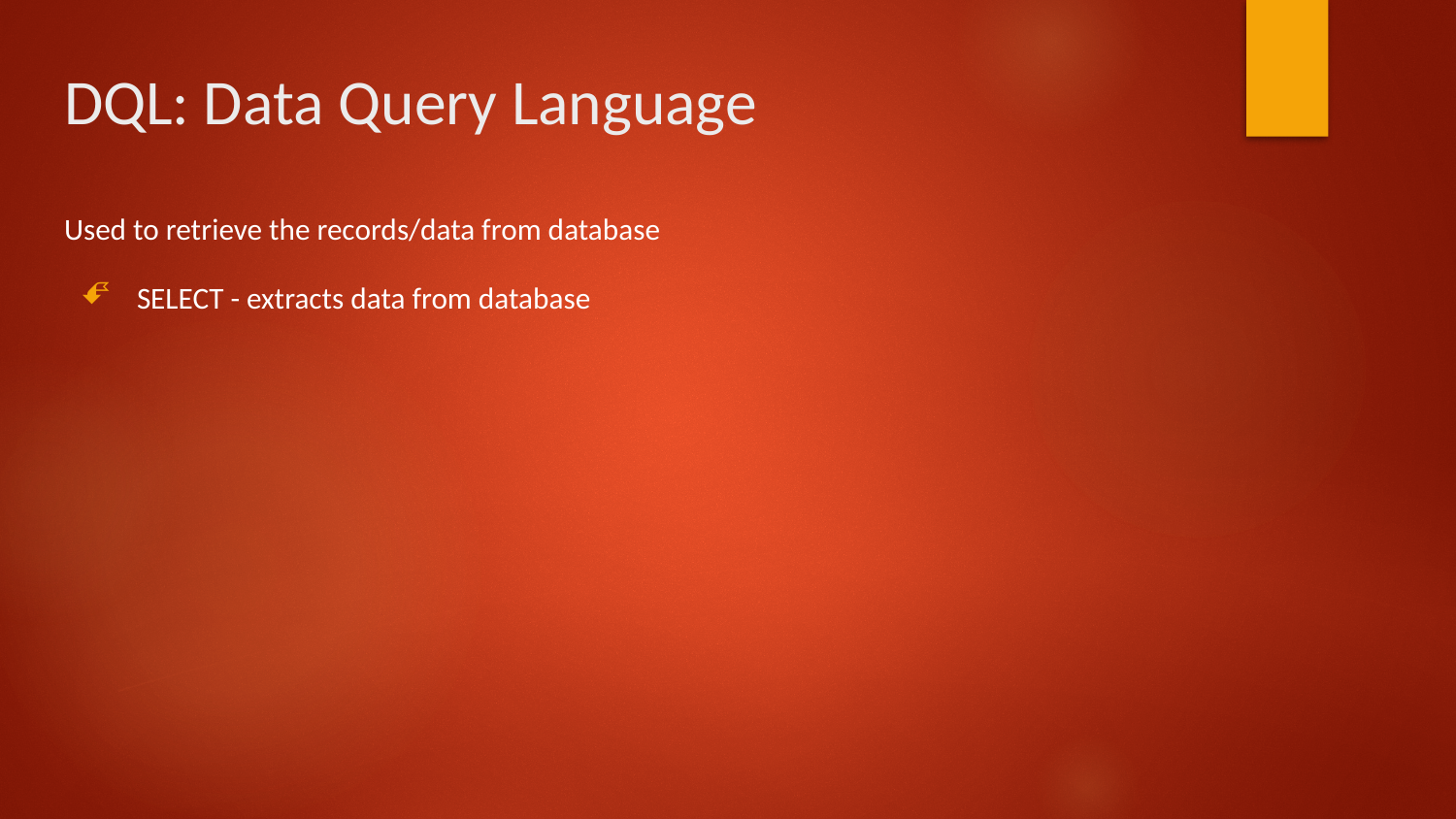

# DQL: Data Query Language
Used to retrieve the records/data from database
SELECT - extracts data from database